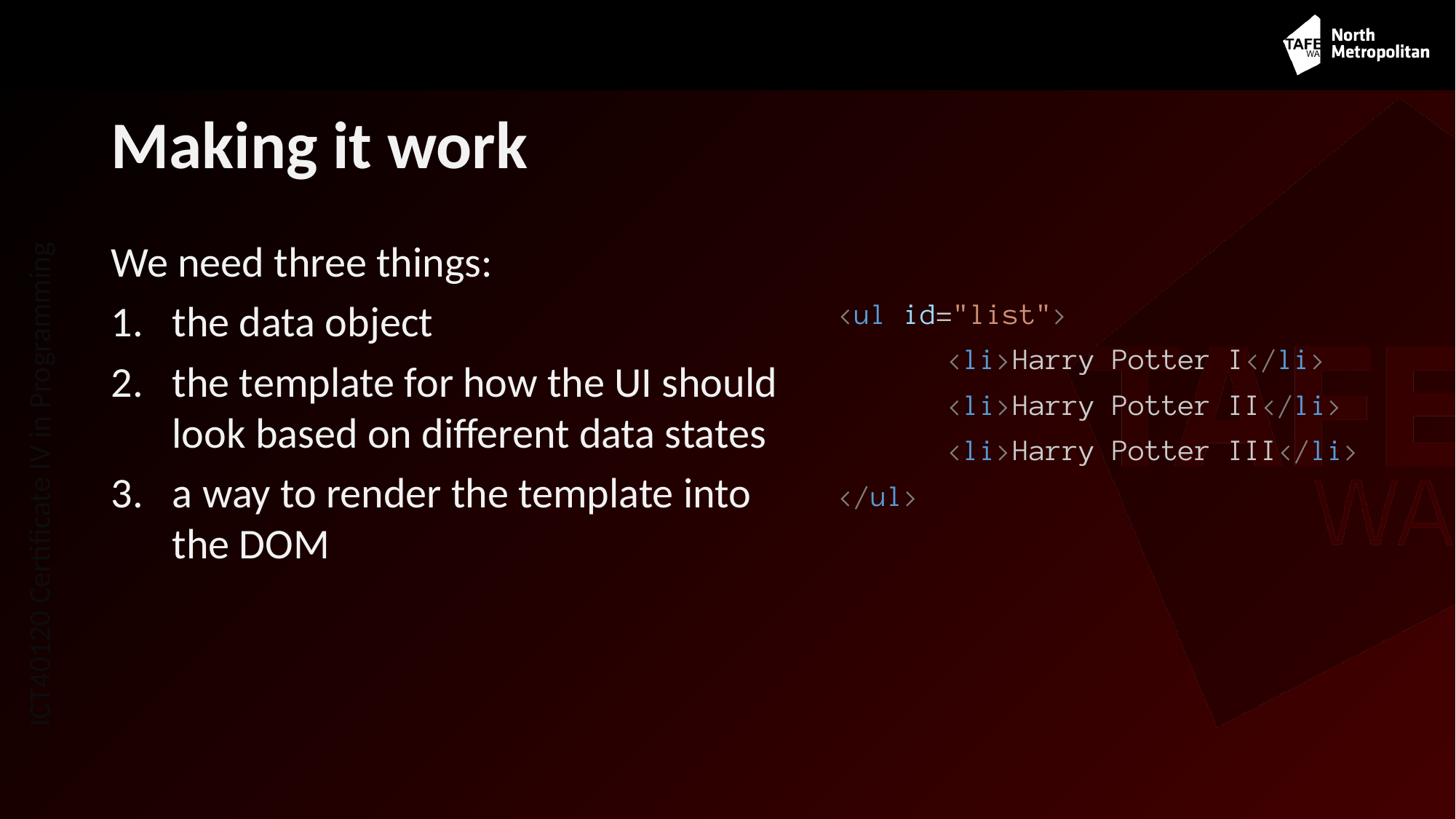

# Making it work
We need three things:
the data object
the template for how the UI should look based on different data states
a way to render the template into the DOM
<ul id="list">
	<li>Harry Potter I</li>
	<li>Harry Potter II</li>
	<li>Harry Potter III</li>
</ul>